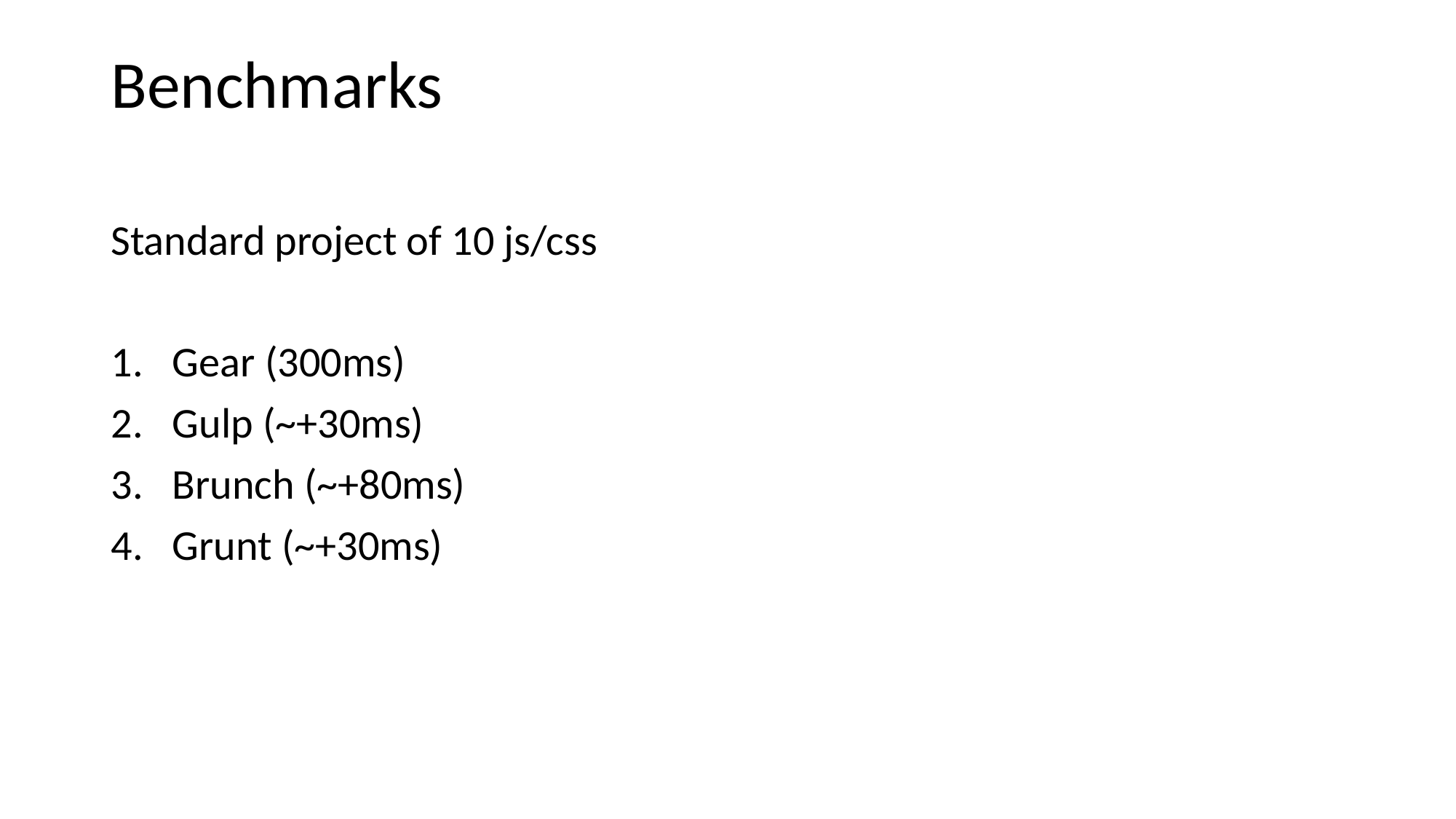

# Benchmarks

Standard project of 10 js/css

Gear (300ms)
Gulp (~+30ms)
Brunch (~+80ms)
Grunt (~+30ms)